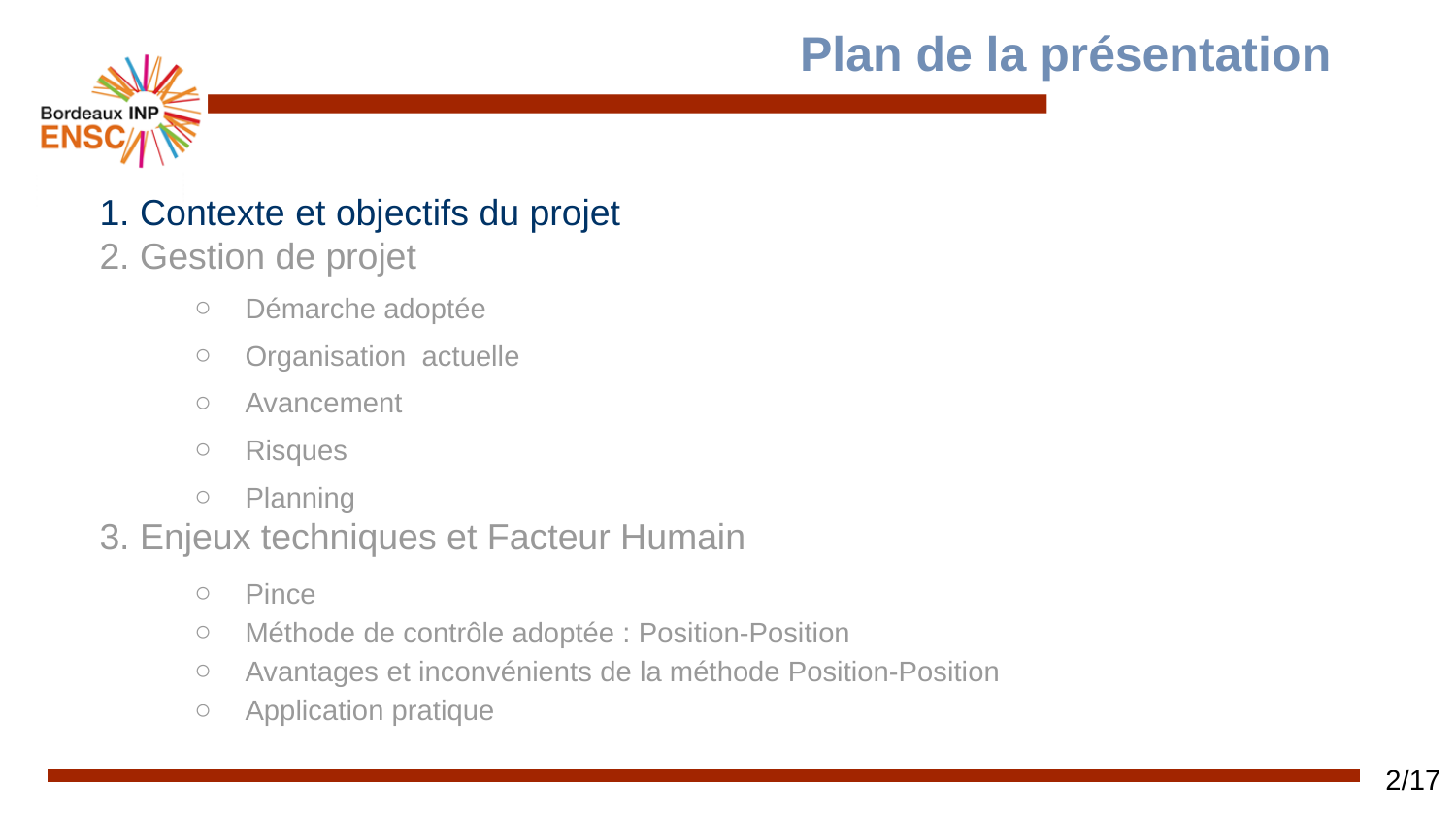

# Plan de la présentation
1. Contexte et objectifs du projet
2. Gestion de projet
Démarche adoptée
Organisation  actuelle
Avancement
Risques
Planning
3. Enjeux techniques et Facteur Humain
Pince
Méthode de contrôle adoptée : Position-Position
Avantages et inconvénients de la méthode Position-Position
Application pratique

2/17